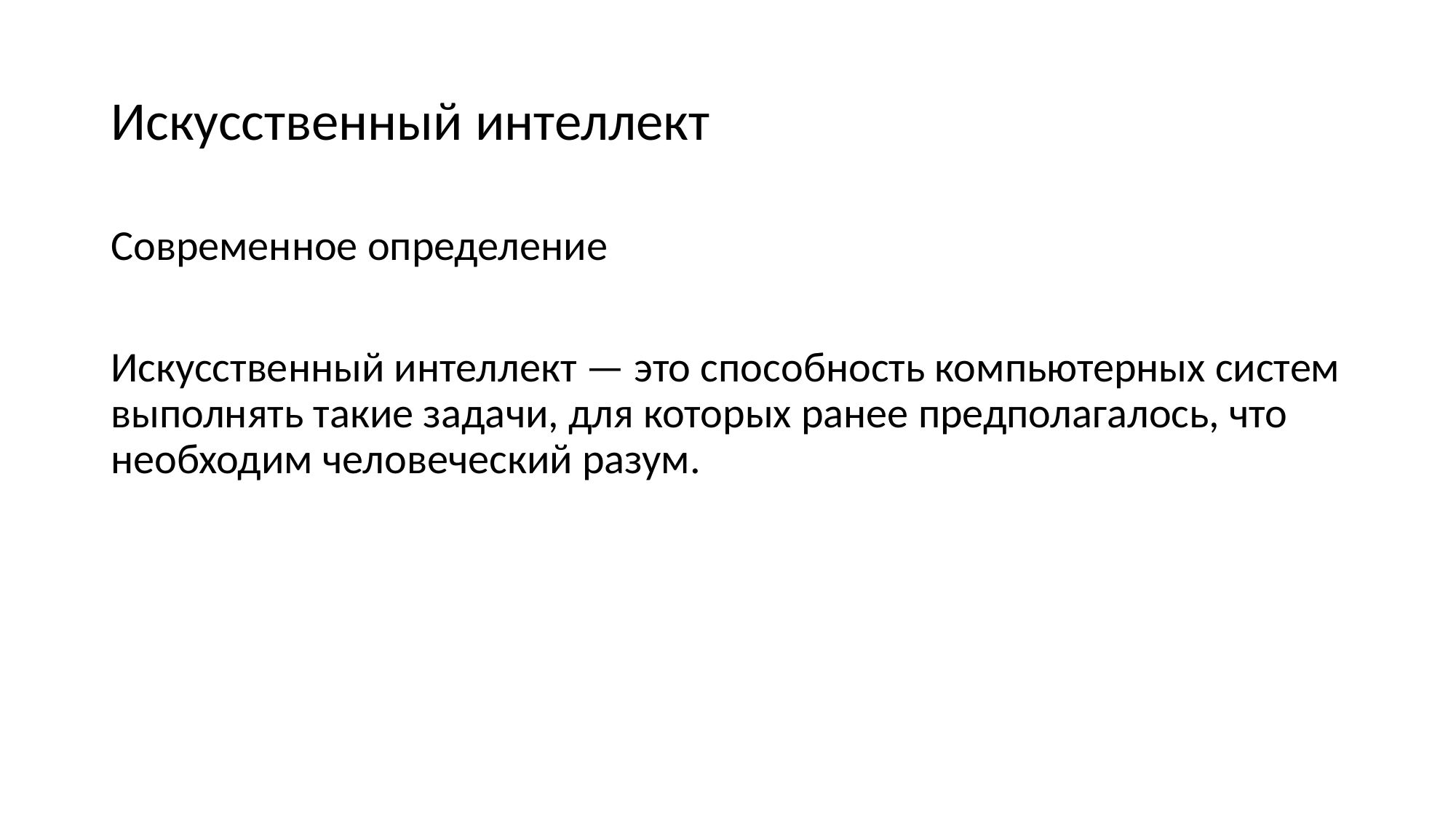

# Искусственный интеллект
Современное определение

Искусственный интеллект — это способность компьютерных систем выполнять такие задачи, для которых ранее предполагалось, что необходим человеческий разум.